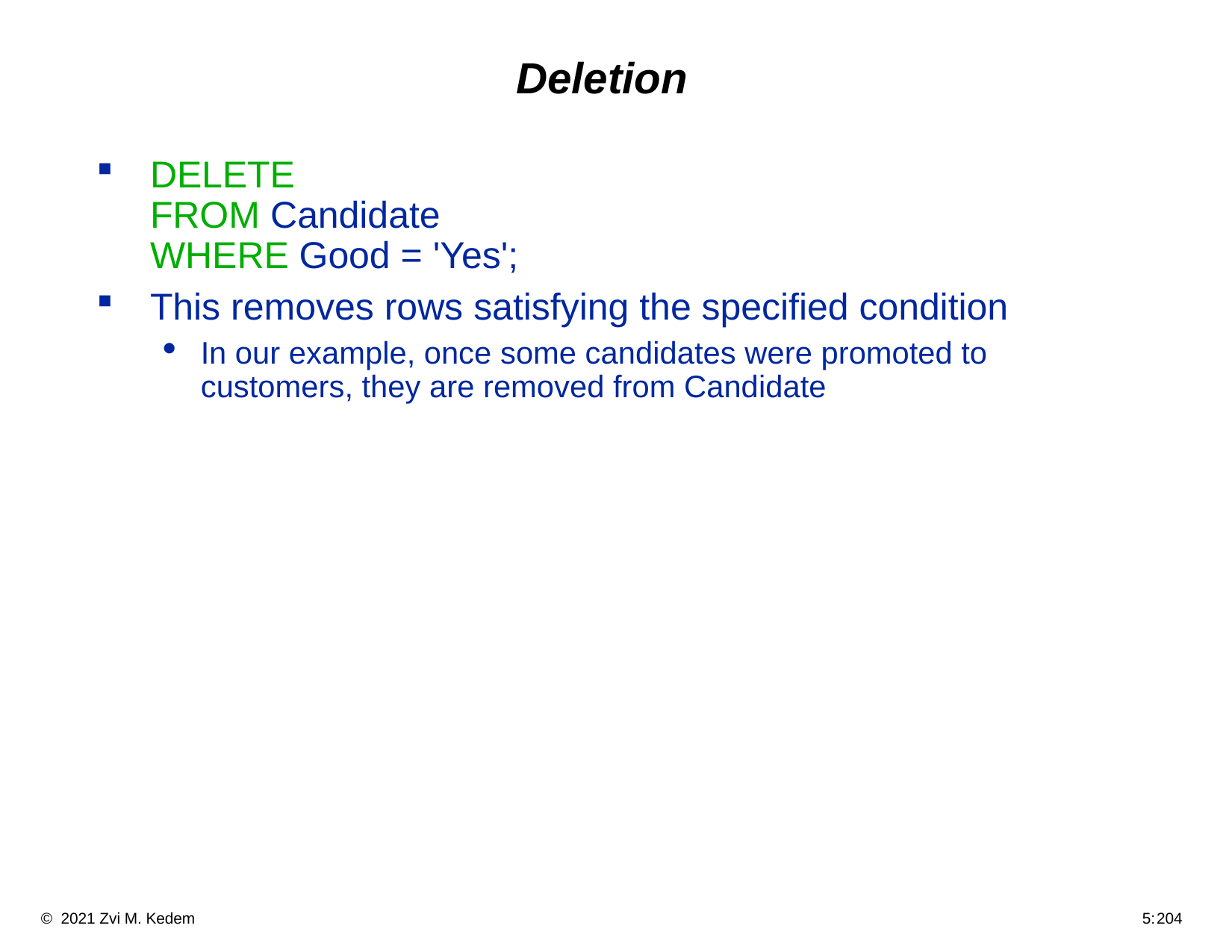

# Deletion
DELETE
FROM Candidate
WHERE Good = 'Yes';
This removes rows satisfying the specified condition
In our example, once some candidates were promoted to customers, they are removed from Candidate